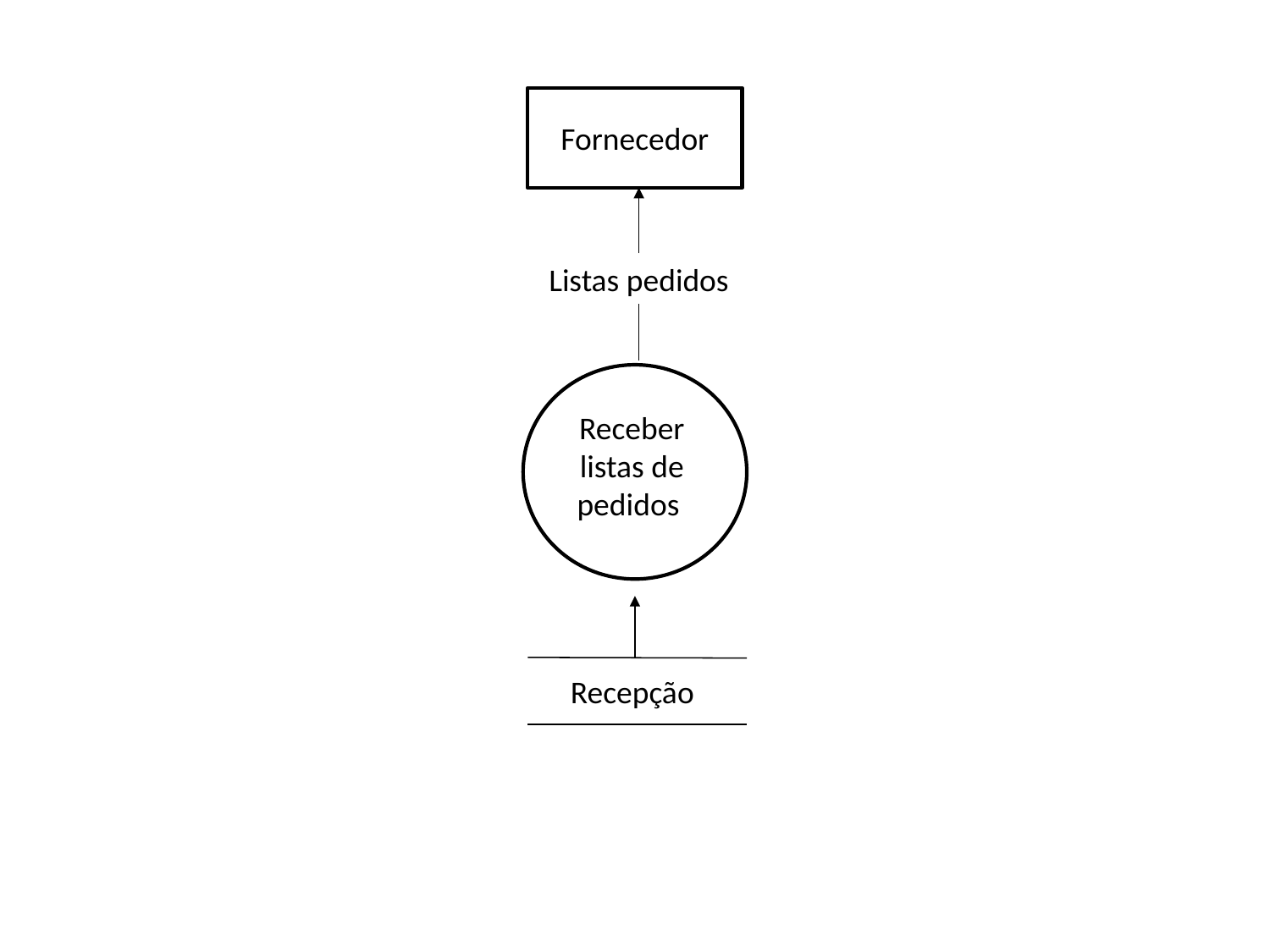

Fornecedor

Listas pedidos
Agendar
Receber listas de pedidos
Recepção